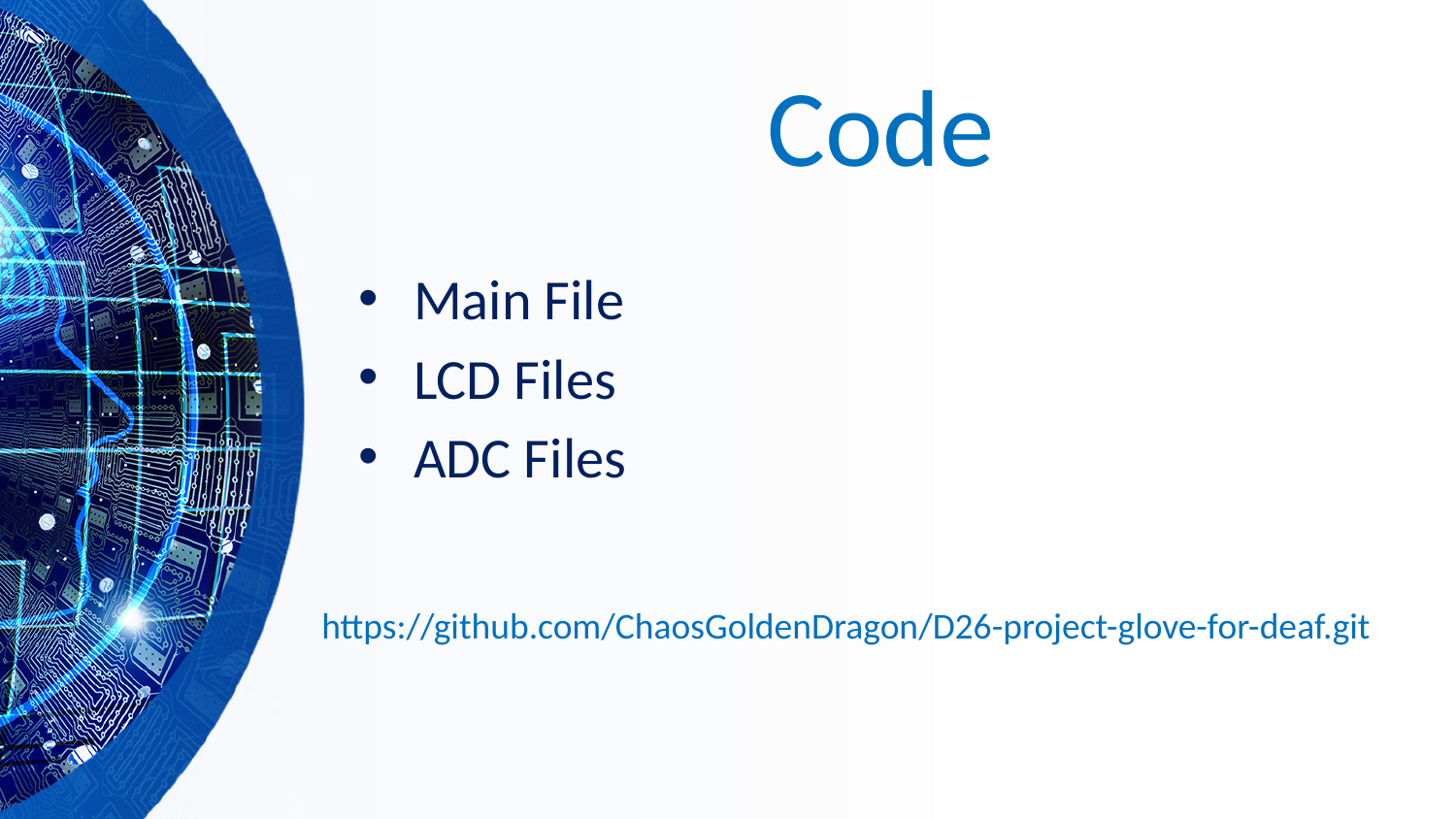

# Code
Main File
LCD Files
ADC Files
https://github.com/ChaosGoldenDragon/D26-project-glove-for-deaf.git